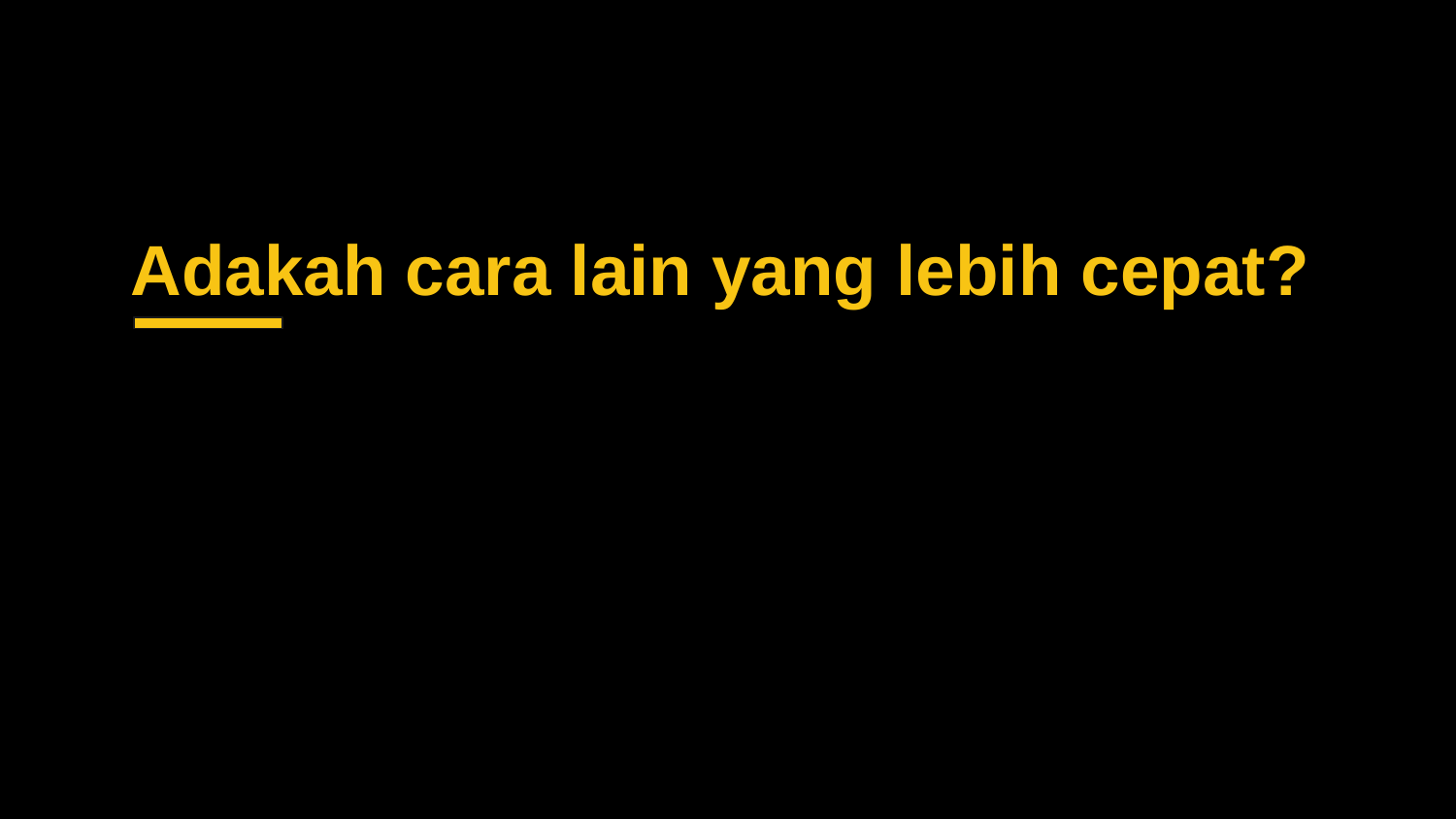

# Adakah cara lain yang lebih cepat?